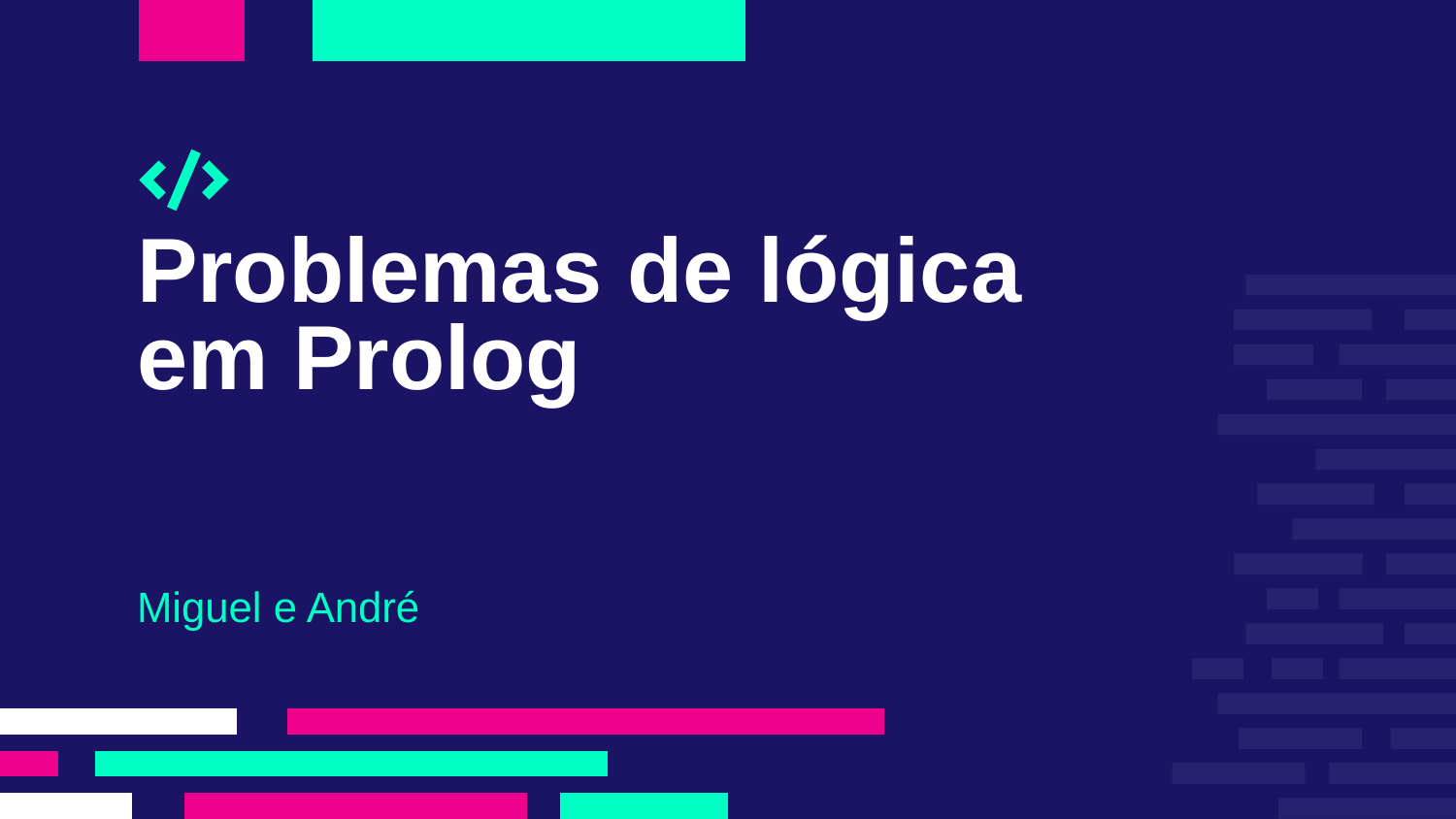

# Problemas de lógica
em Prolog
Miguel e André